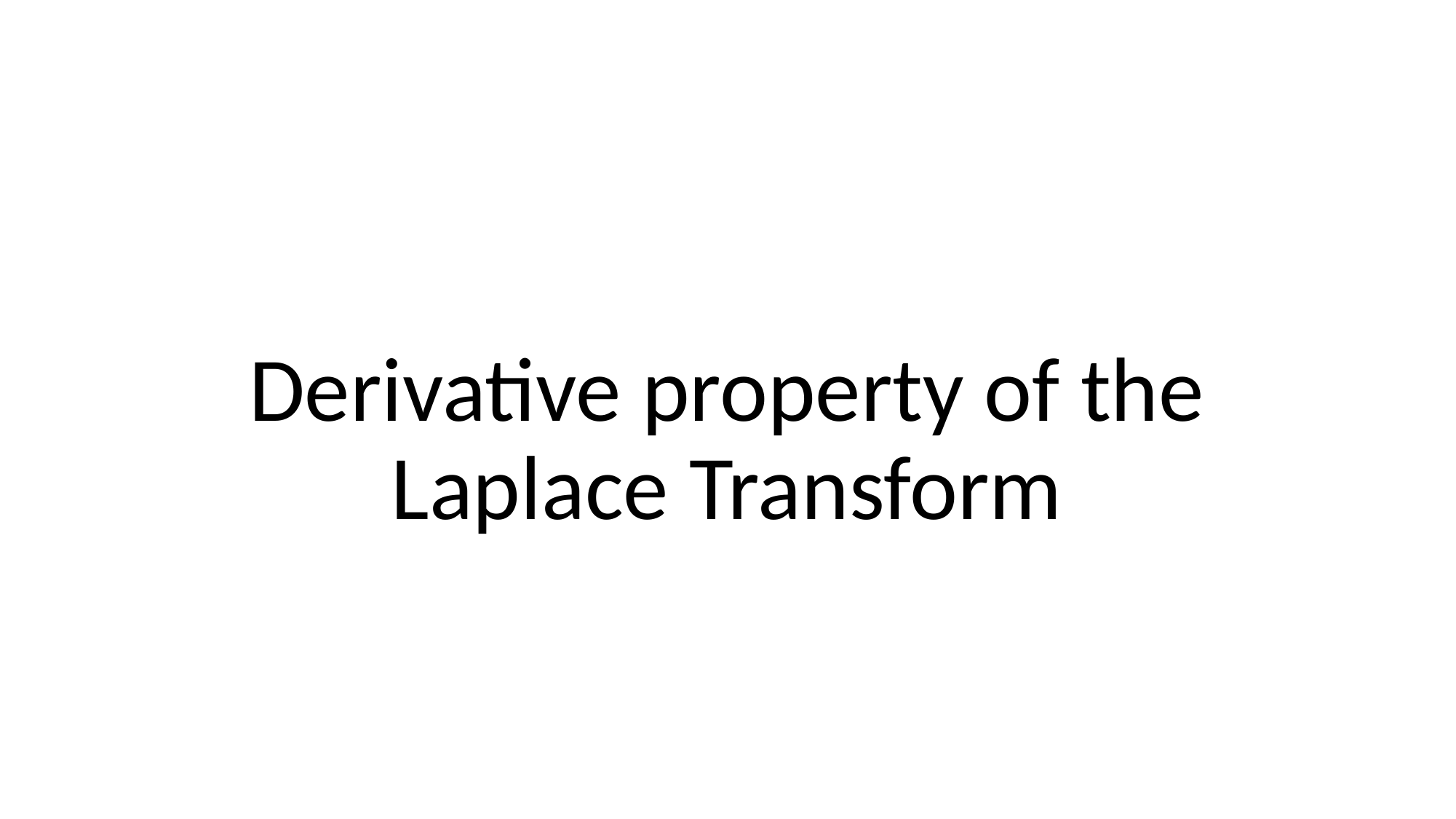

# Derivative property of the Laplace Transform